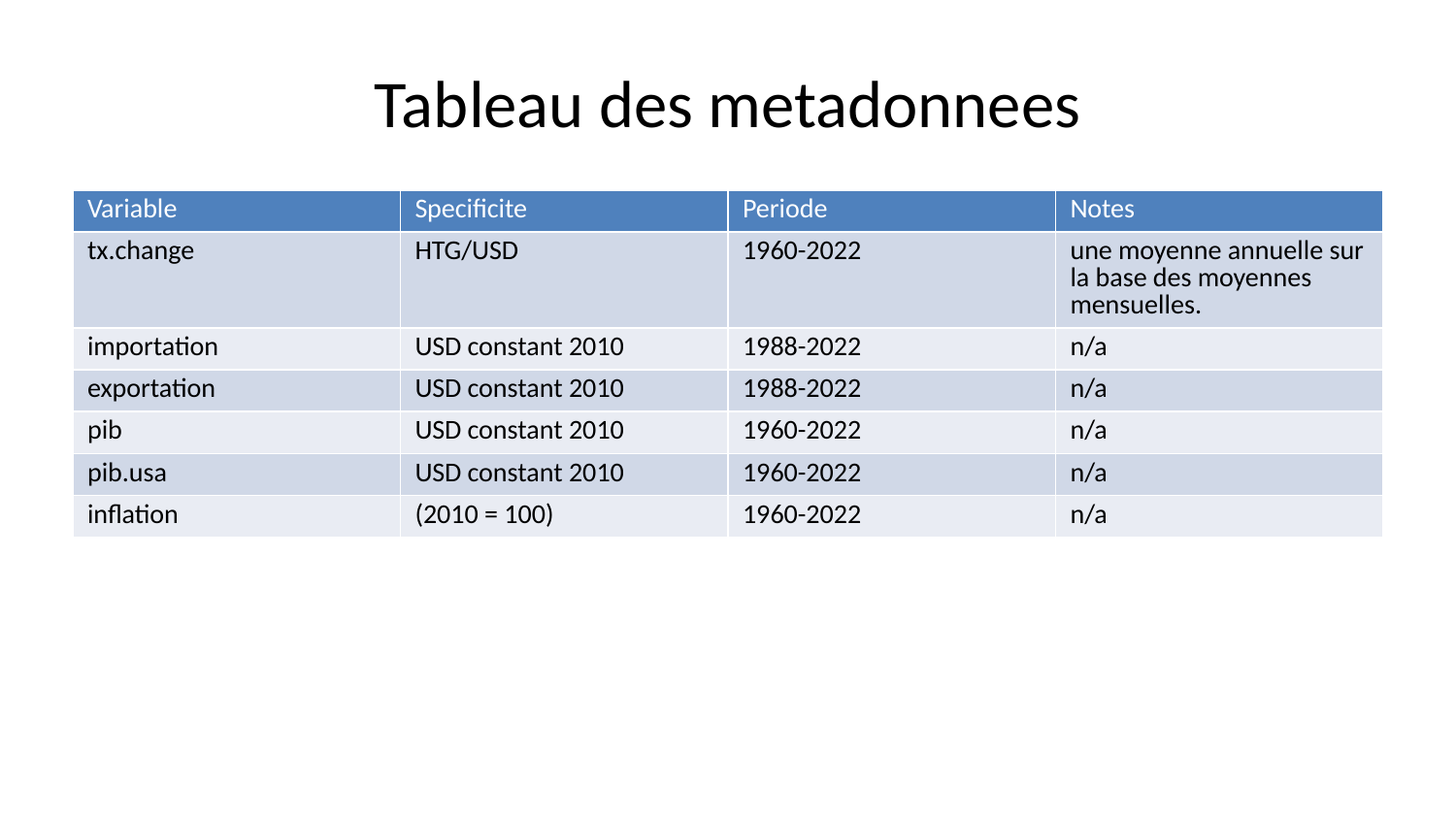

# Tableau des metadonnees
| Variable | Specificite | Periode | Notes |
| --- | --- | --- | --- |
| tx.change | HTG/USD | 1960-2022 | une moyenne annuelle sur la base des moyennes mensuelles. |
| importation | USD constant 2010 | 1988-2022 | n/a |
| exportation | USD constant 2010 | 1988-2022 | n/a |
| pib | USD constant 2010 | 1960-2022 | n/a |
| pib.usa | USD constant 2010 | 1960-2022 | n/a |
| inflation | (2010 = 100) | 1960-2022 | n/a |